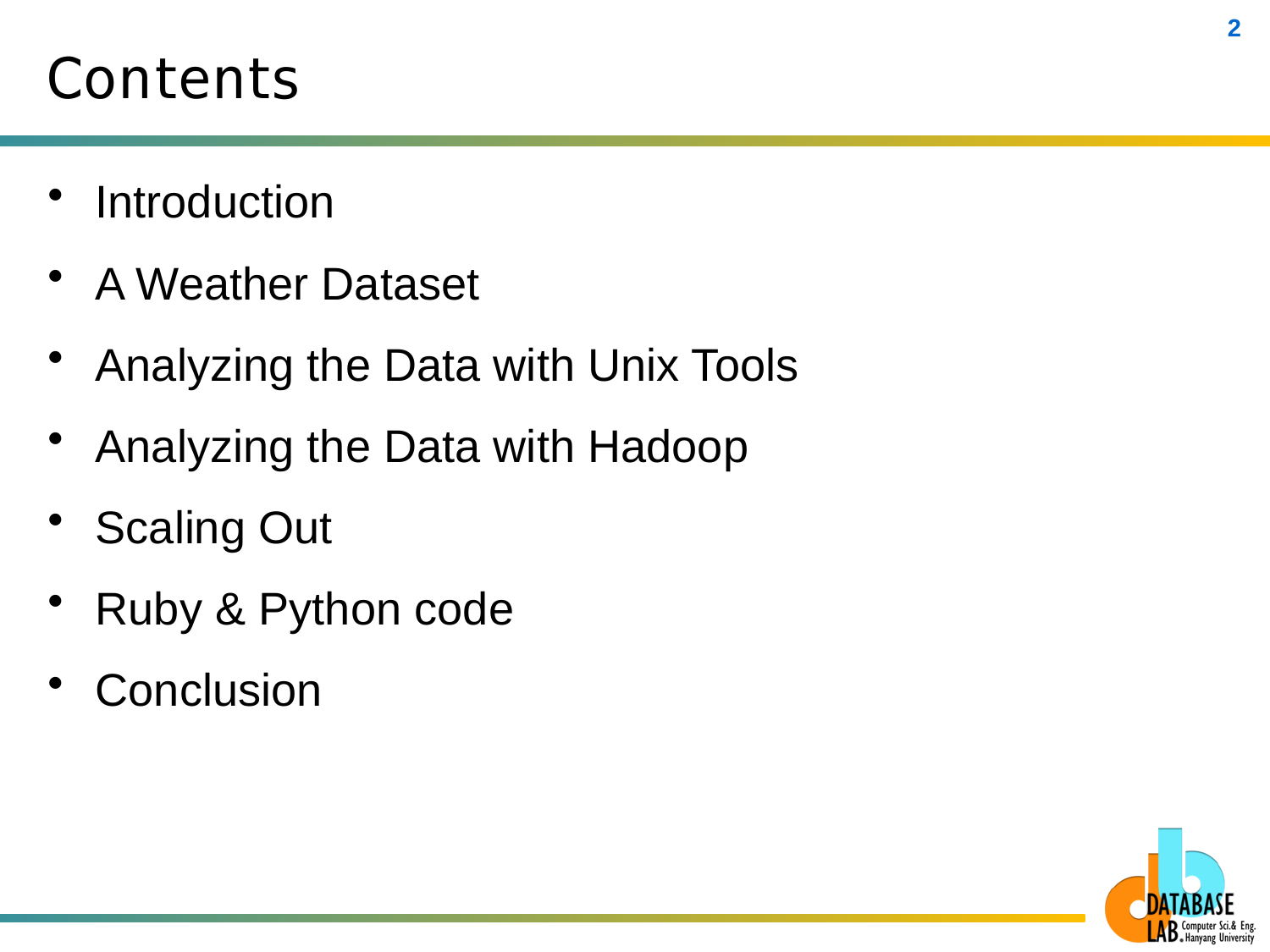

# Contents
Introduction

A Weather Dataset

Analyzing the Data with Unix Tools

Analyzing the Data with Hadoop

Scaling Out

Ruby & Python code

Conclusion